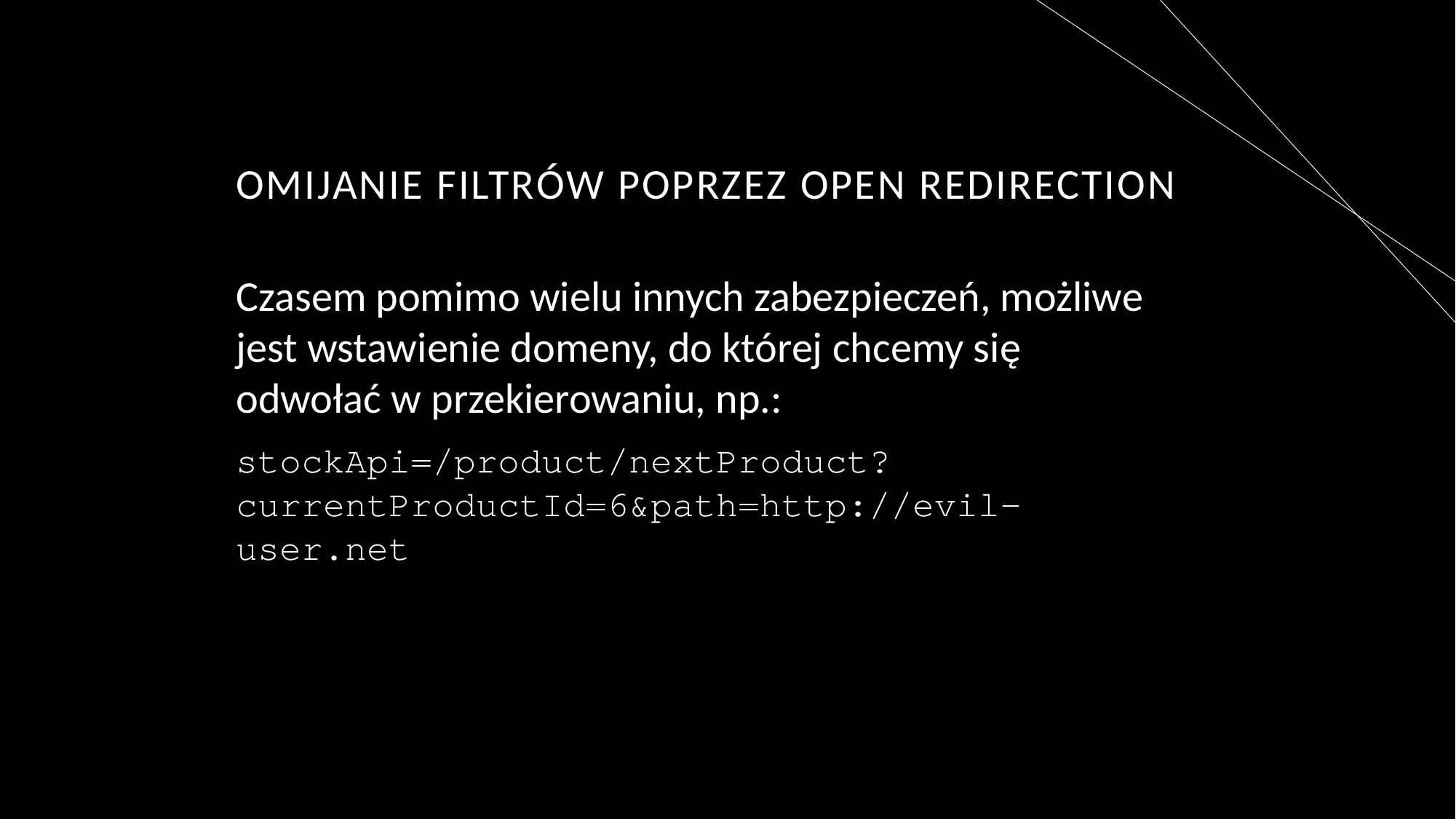

# Omijanie filtrów poprzez open redirection
Czasem pomimo wielu innych zabezpieczeń, możliwe jest wstawienie domeny, do której chcemy się odwołać w przekierowaniu, np.:
stockApi=/product/nextProduct?currentProductId=6&path=http://evil-user.net